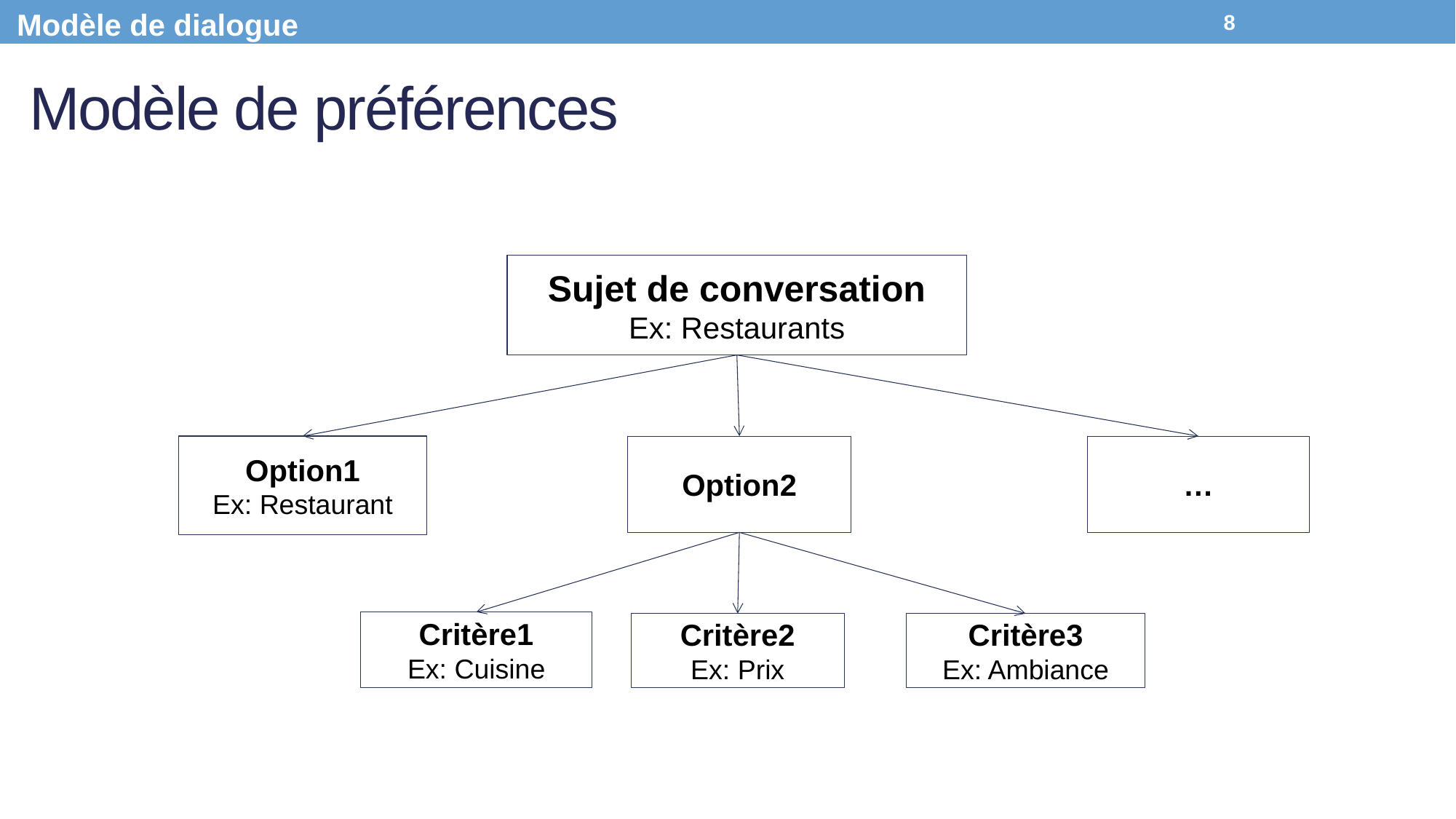

Modèle de dialogue
8
# Modèle de préférences
Sujet de conversation
Ex: Restaurants
Option1
Ex: Restaurant
Option2
…
Critère1
Ex: Cuisine
Critère2
Ex: Prix
Critère3
Ex: Ambiance